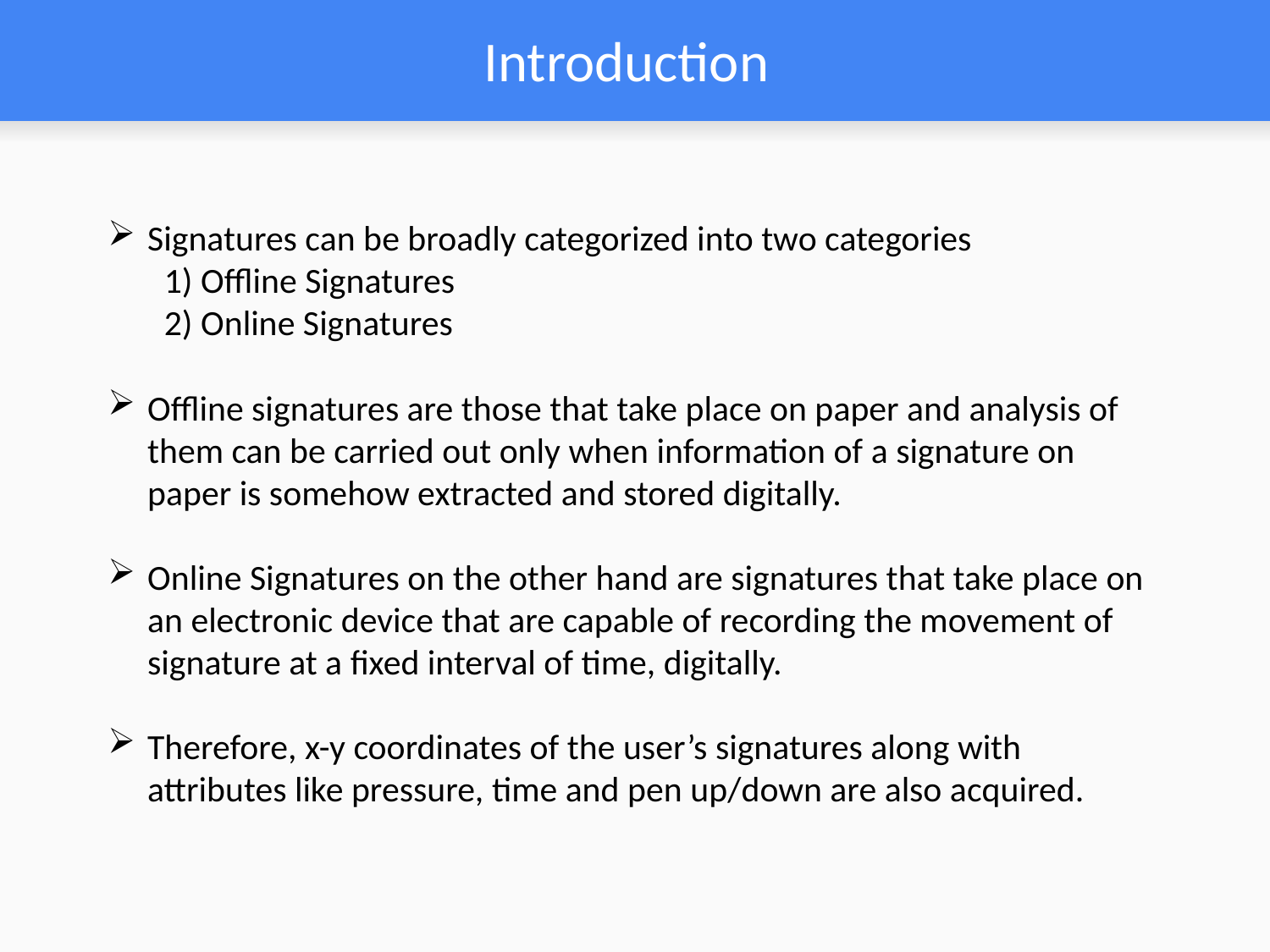

# Introduction
Signatures can be broadly categorized into two categories
       1) Offline Signatures
       2) Online Signatures

Offline signatures are those that take place on paper and analysis of them can be carried out only when information of a signature on paper is somehow extracted and stored digitally.

Online Signatures on the other hand are signatures that take place on an electronic device that are capable of recording the movement of signature at a fixed interval of time, digitally.

Therefore, x-y coordinates of the user’s signatures along with attributes like pressure, time and pen up/down are also acquired.